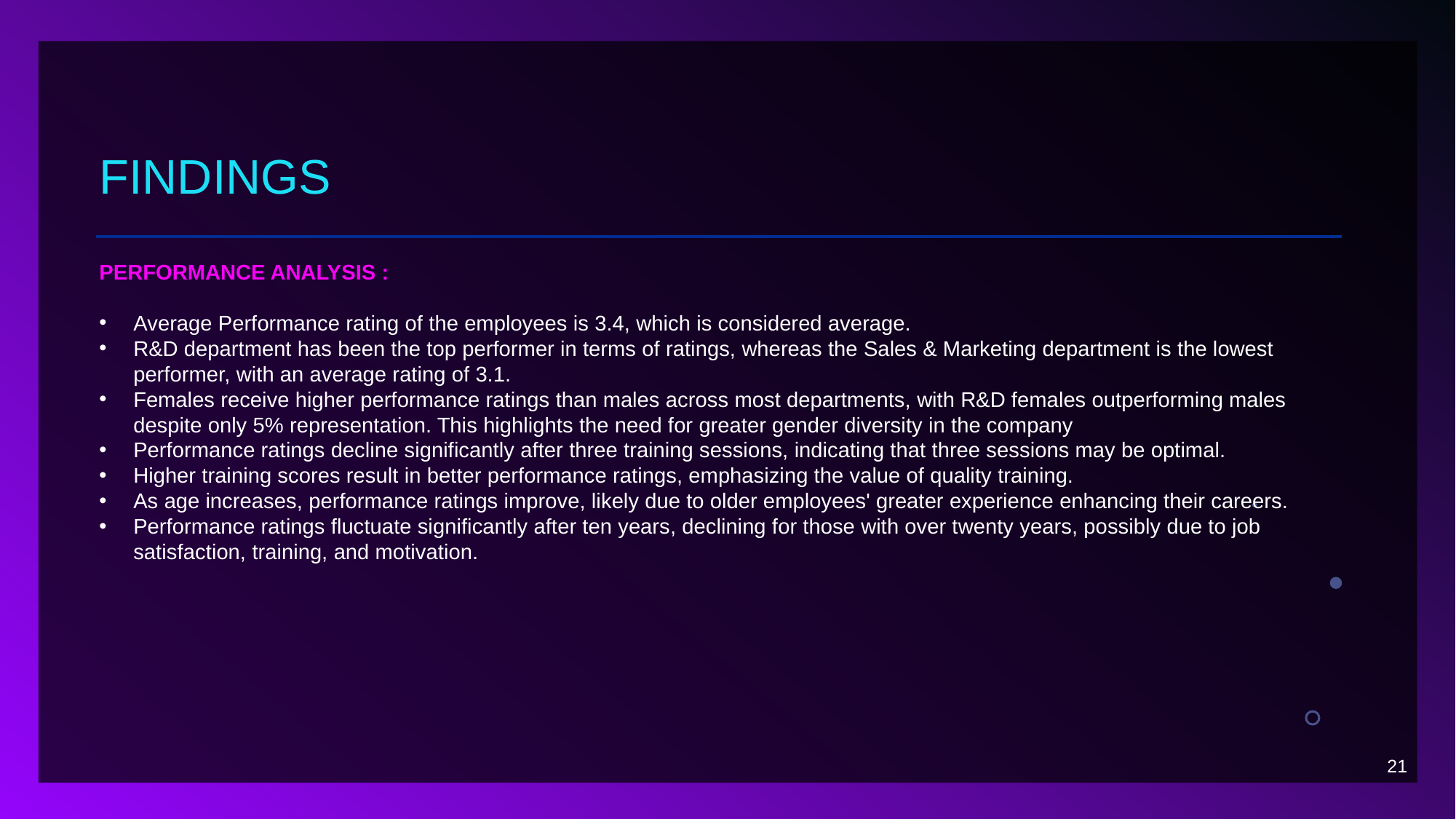

# FINDINGS

PERFORMANCE ANALYSIS :

Average Performance rating of the employees is 3.4, which is considered average.
R&D department has been the top performer in terms of ratings, whereas the Sales & Marketing department is the lowest performer, with an average rating of 3.1.
Females receive higher performance ratings than males across most departments, with R&D females outperforming males despite only 5% representation. This highlights the need for greater gender diversity in the company
Performance ratings decline significantly after three training sessions, indicating that three sessions may be optimal.
Higher training scores result in better performance ratings, emphasizing the value of quality training.
As age increases, performance ratings improve, likely due to older employees' greater experience enhancing their careers.
Performance ratings fluctuate significantly after ten years, declining for those with over twenty years, possibly due to job satisfaction, training, and motivation.
21